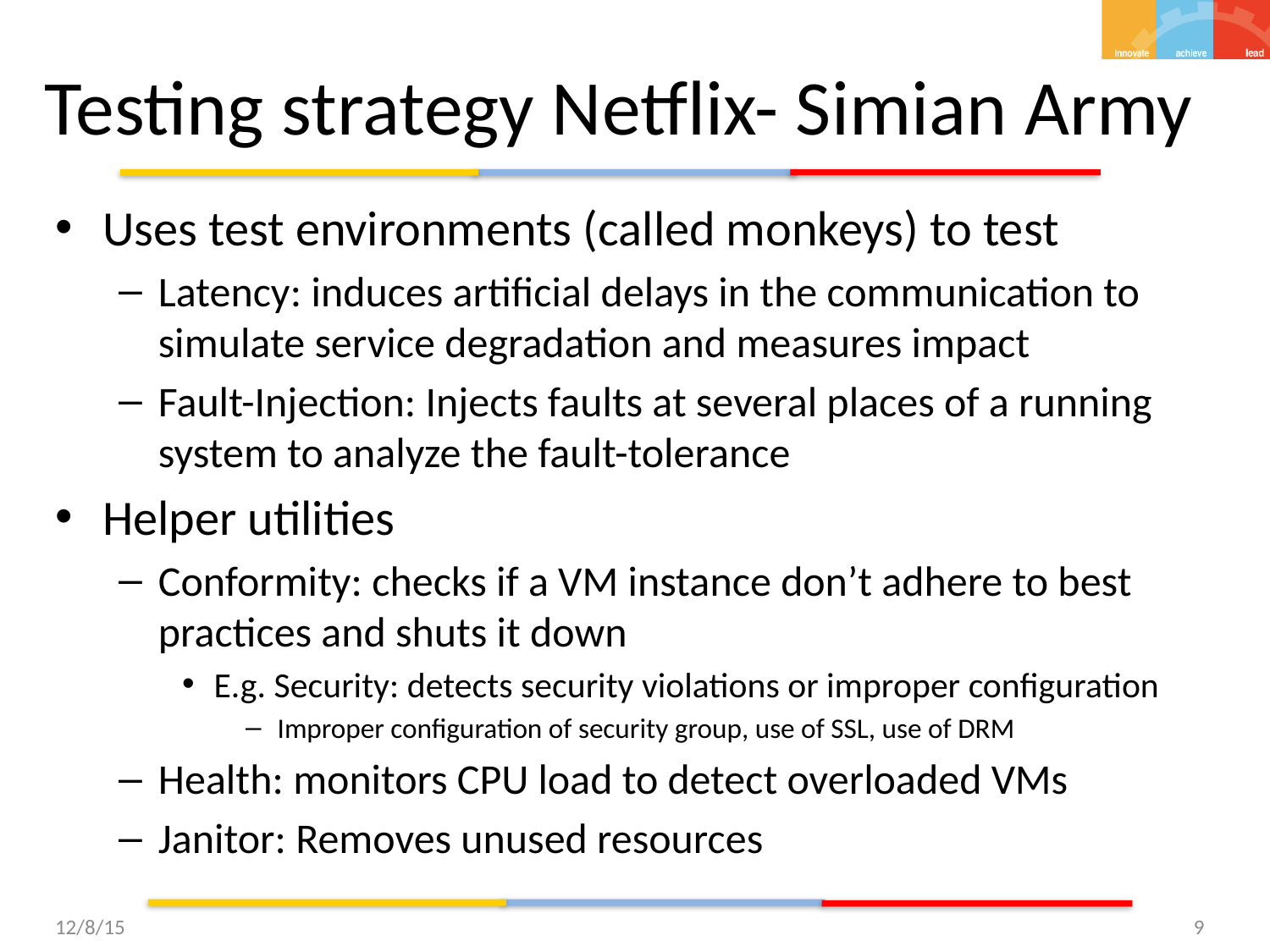

# Testing strategy Netflix- Simian Army
Uses test environments (called monkeys) to test
Latency: induces artificial delays in the communication to simulate service degradation and measures impact
Fault-Injection: Injects faults at several places of a running system to analyze the fault-tolerance
Helper utilities
Conformity: checks if a VM instance don’t adhere to best practices and shuts it down
E.g. Security: detects security violations or improper configuration
Improper configuration of security group, use of SSL, use of DRM
Health: monitors CPU load to detect overloaded VMs
Janitor: Removes unused resources

12/8/15
9